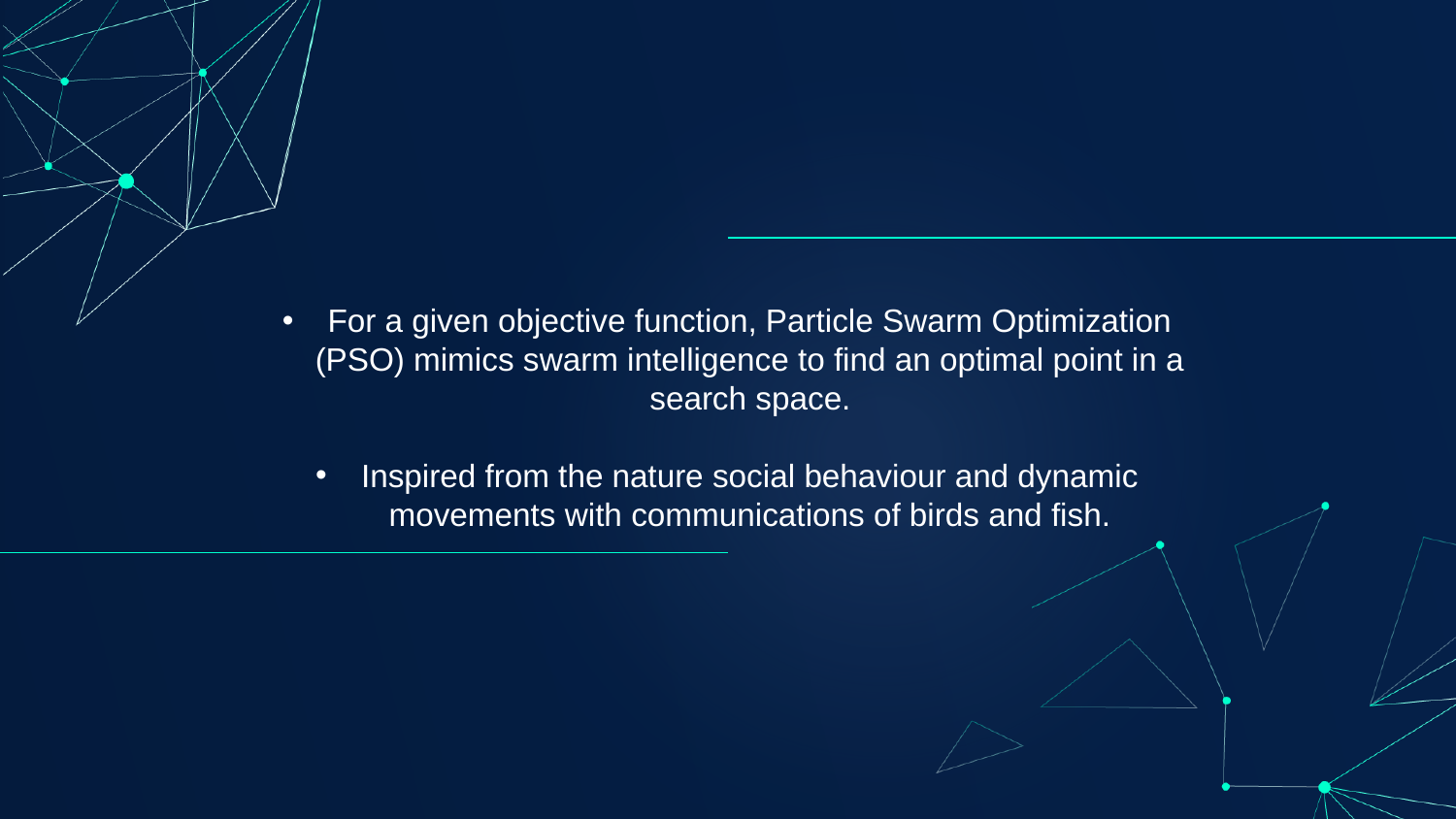

For a given objective function, Particle Swarm Optimization (PSO) mimics swarm intelligence to find an optimal point in a search space.

Inspired from the nature social behaviour and dynamic movements with communications of birds and fish.